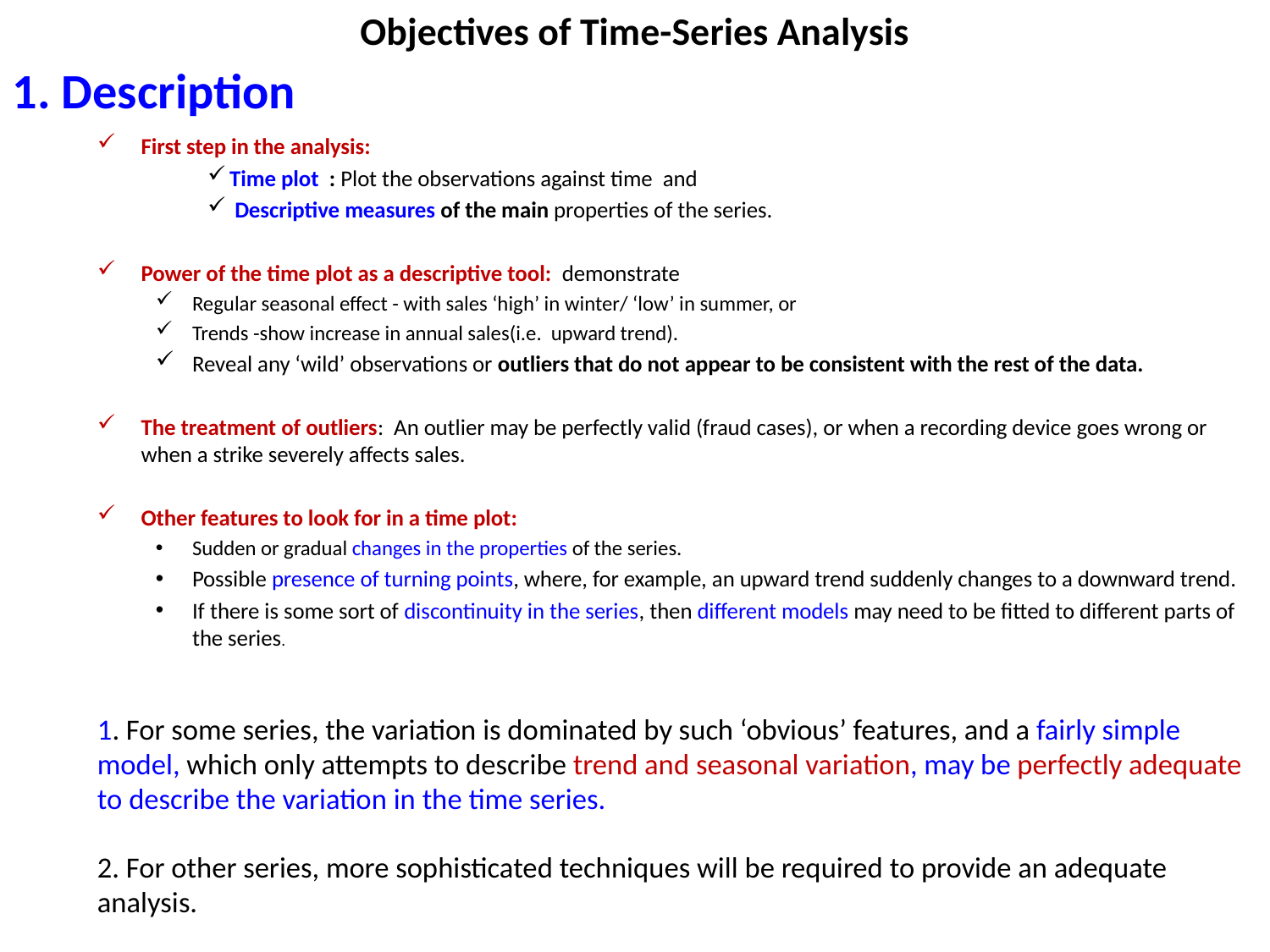

# Objectives of Time-Series Analysis
1. Description

First step in the analysis:
	Time plot  : Plot the observations against time  and
	 Descriptive measures of the main properties of the series.

Power of the time plot as a descriptive tool:  demonstrate
Regular seasonal effect - with sales ‘high’ in winter/ ‘low’ in summer, or
Trends -show increase in annual sales(i.e.  upward trend).
Reveal any ‘wild’ observations or outliers that do not appear to be consistent with the rest of the data.

The treatment of outliers:  An outlier may be perfectly valid (fraud cases), or when a recording device goes wrong or when a strike severely affects sales.

Other features to look for in a time plot:
Sudden or gradual changes in the properties of the series.
Possible presence of turning points, where, for example, an upward trend suddenly changes to a downward trend.
If there is some sort of discontinuity in the series, then different models may need to be fitted to different parts of the series.

1. For some series, the variation is dominated by such ‘obvious’ features, and a fairly simple model, which only attempts to describe trend and seasonal variation, may be perfectly adequate to describe the variation in the time series.

2. For other series, more sophisticated techniques will be required to provide an adequate analysis.